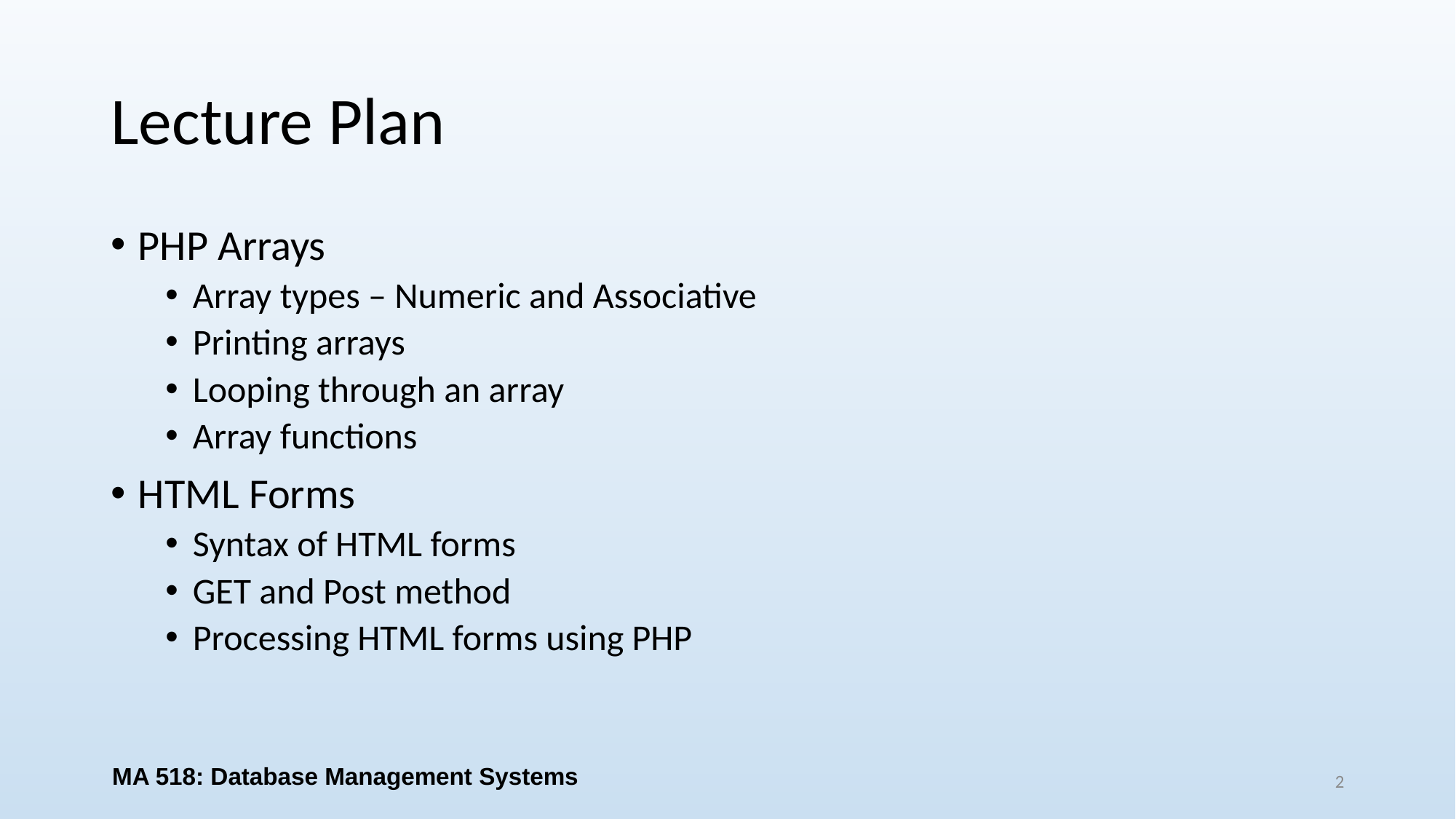

# Lecture Plan
PHP Arrays
Array types – Numeric and Associative
Printing arrays
Looping through an array
Array functions
HTML Forms
Syntax of HTML forms
GET and Post method
Processing HTML forms using PHP
MA 518: Database Management Systems
2